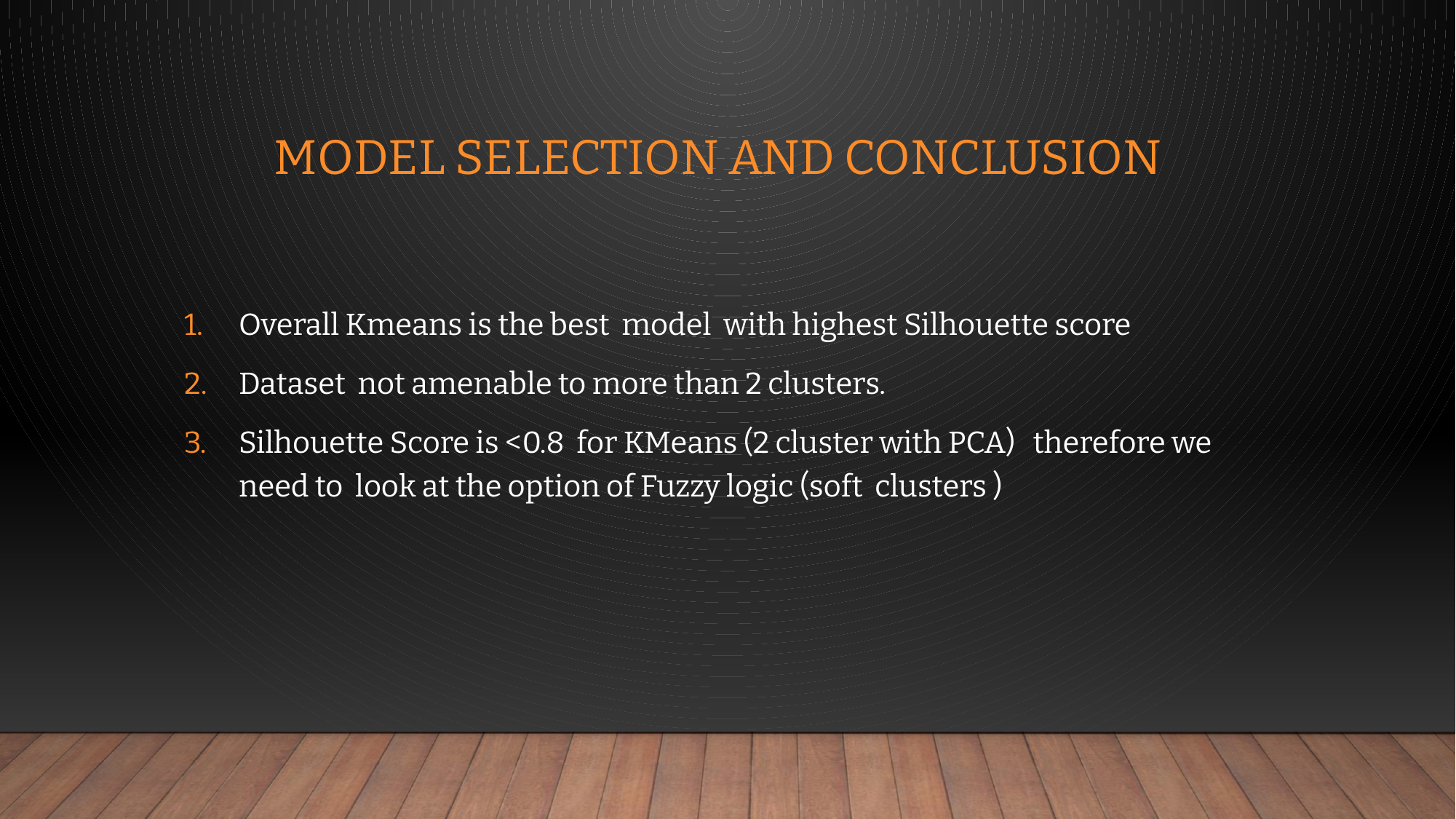

# MODEL SELECTION and conclusion

Overall Kmeans is the best  model  with highest Silhouette score
Dataset  not amenable to more than 2 clusters.
Silhouette Score is <0.8  for KMeans (2 cluster with PCA)   therefore we need to  look at the option of Fuzzy logic (soft  clusters )